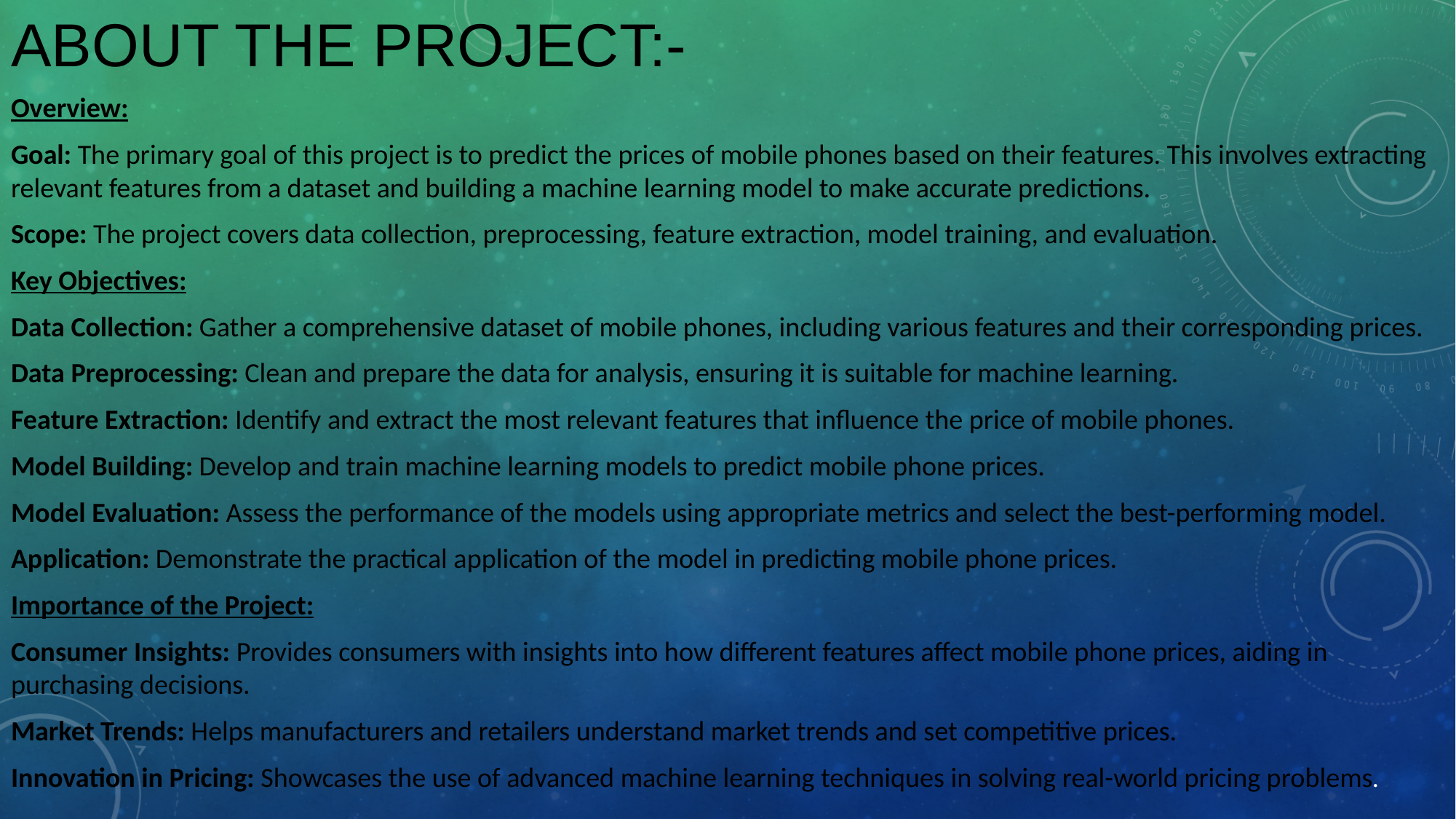

# ABOUT THE PROJECT:-
Overview:
Goal: The primary goal of this project is to predict the prices of mobile phones based on their features. This involves extracting relevant features from a dataset and building a machine learning model to make accurate predictions.
Scope: The project covers data collection, preprocessing, feature extraction, model training, and evaluation.
Key Objectives:
Data Collection: Gather a comprehensive dataset of mobile phones, including various features and their corresponding prices.
Data Preprocessing: Clean and prepare the data for analysis, ensuring it is suitable for machine learning.
Feature Extraction: Identify and extract the most relevant features that influence the price of mobile phones.
Model Building: Develop and train machine learning models to predict mobile phone prices.
Model Evaluation: Assess the performance of the models using appropriate metrics and select the best-performing model.
Application: Demonstrate the practical application of the model in predicting mobile phone prices.
Importance of the Project:
Consumer Insights: Provides consumers with insights into how different features affect mobile phone prices, aiding in purchasing decisions.
Market Trends: Helps manufacturers and retailers understand market trends and set competitive prices.
Innovation in Pricing: Showcases the use of advanced machine learning techniques in solving real-world pricing problems.